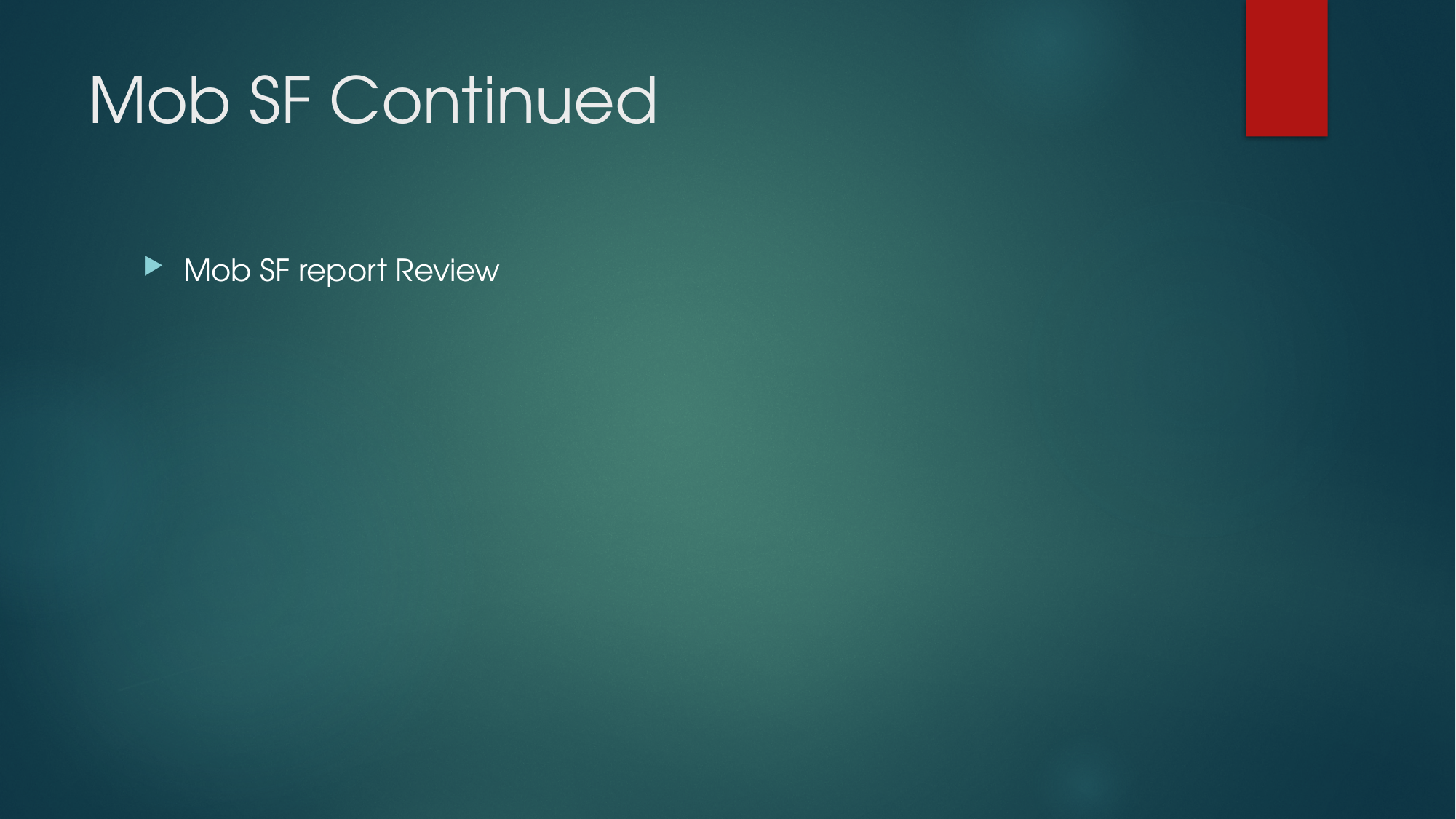

# Mob SF Continued
Mob SF report Review